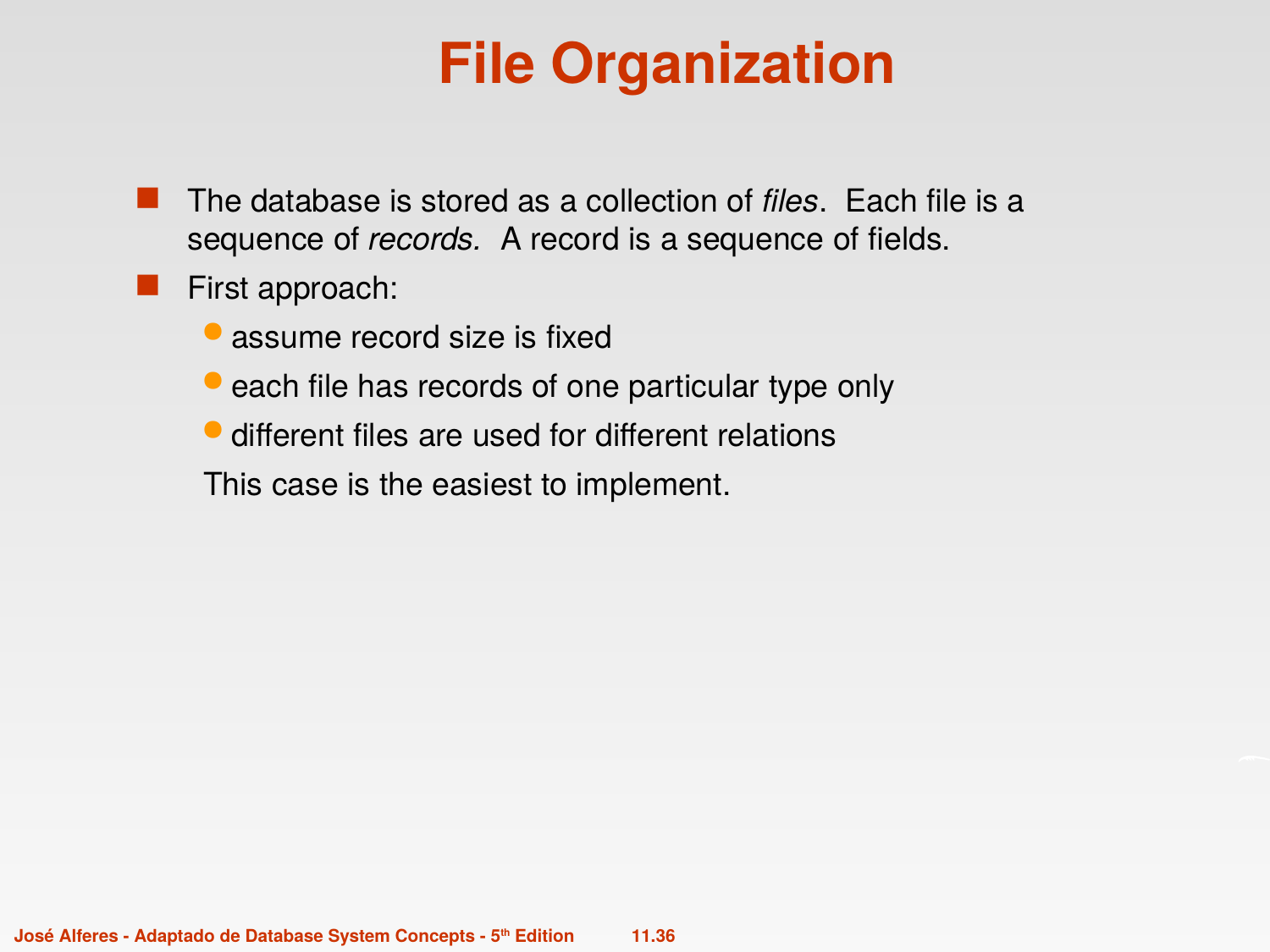

# File Organization
The database is stored as a collection of files.  Each file is a sequence of records.  A record is a sequence of fields.
First approach:
 assume record size is fixed
 each file has records of one particular type only
 different files are used for different relations
This case is the easiest to implement.